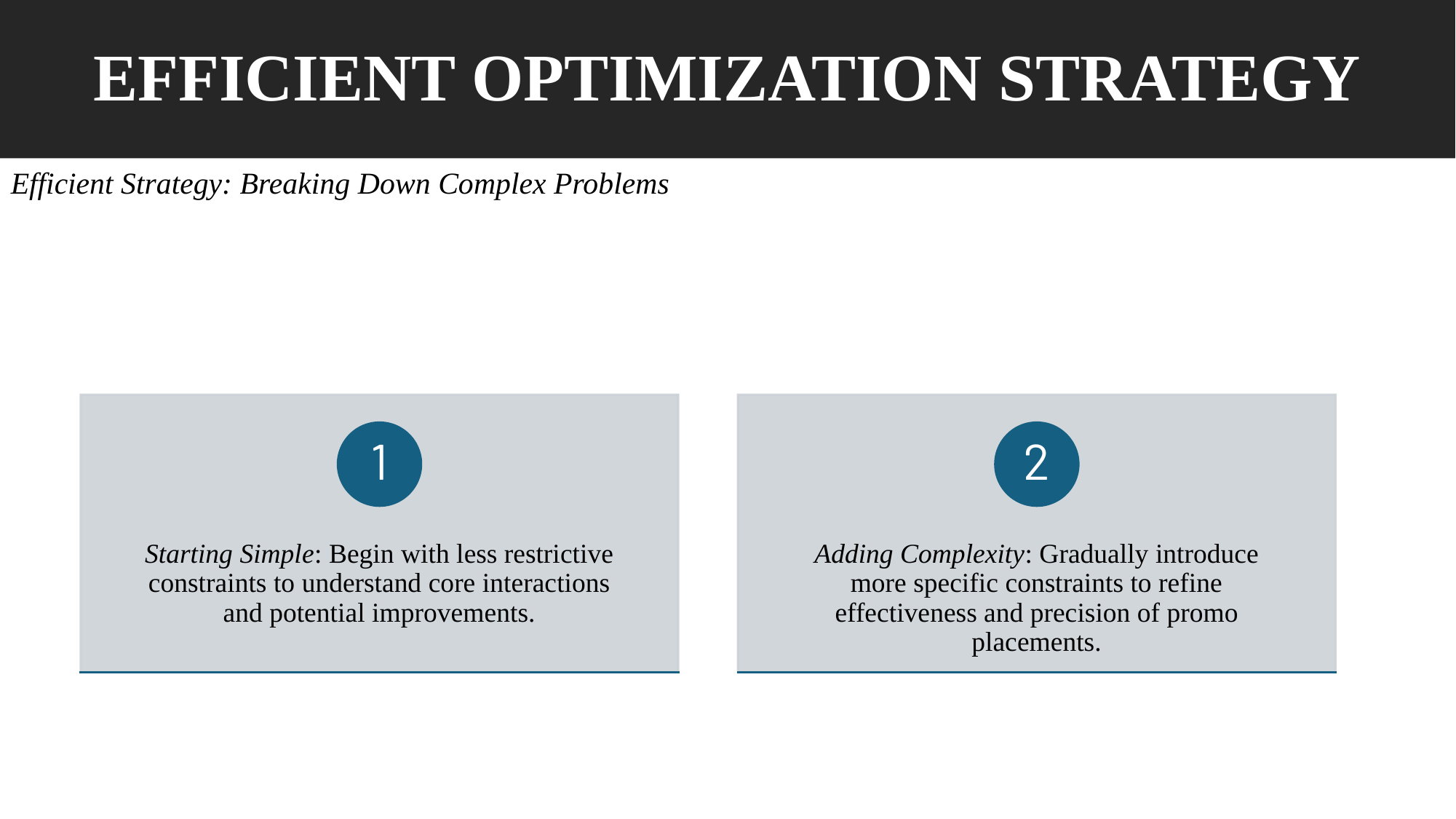

# EFFICIENT OPTIMIZATION STRATEGY
Efficient Strategy: Breaking Down Complex Problems
Starting Simple: Begin with less restrictive constraints to understand core interactions and potential improvements.
1
Adding Complexity: Gradually introduce more specific constraints to refine effectiveness and precision of promo placements.
2